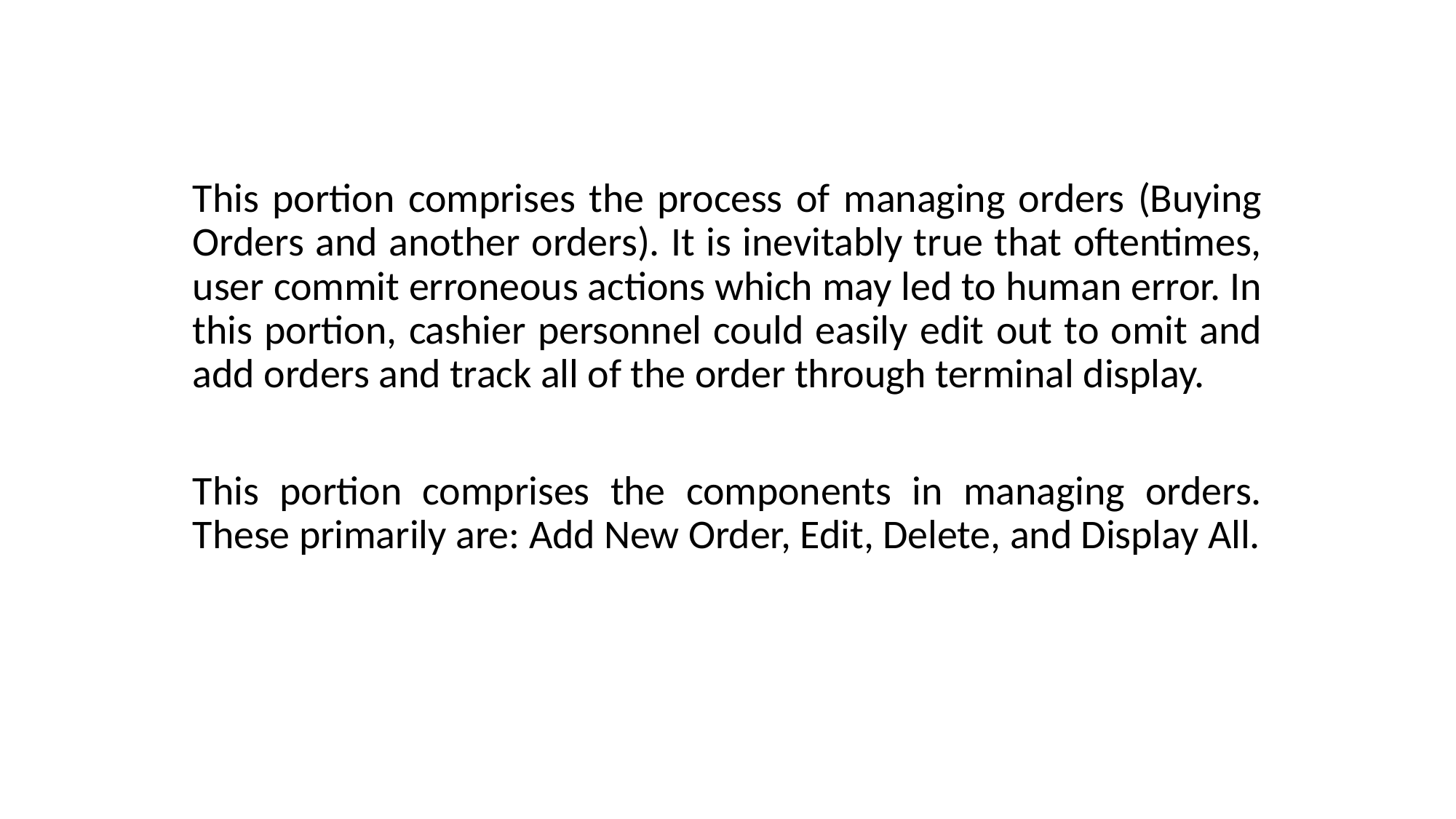

This portion comprises the process of managing orders (Buying Orders and another orders). It is inevitably true that oftentimes, user commit erroneous actions which may led to human error. In this portion, cashier personnel could easily edit out to omit and add orders and track all of the order through terminal display.

This portion comprises the components in managing orders. These primarily are: Add New Order, Edit, Delete, and Display All.